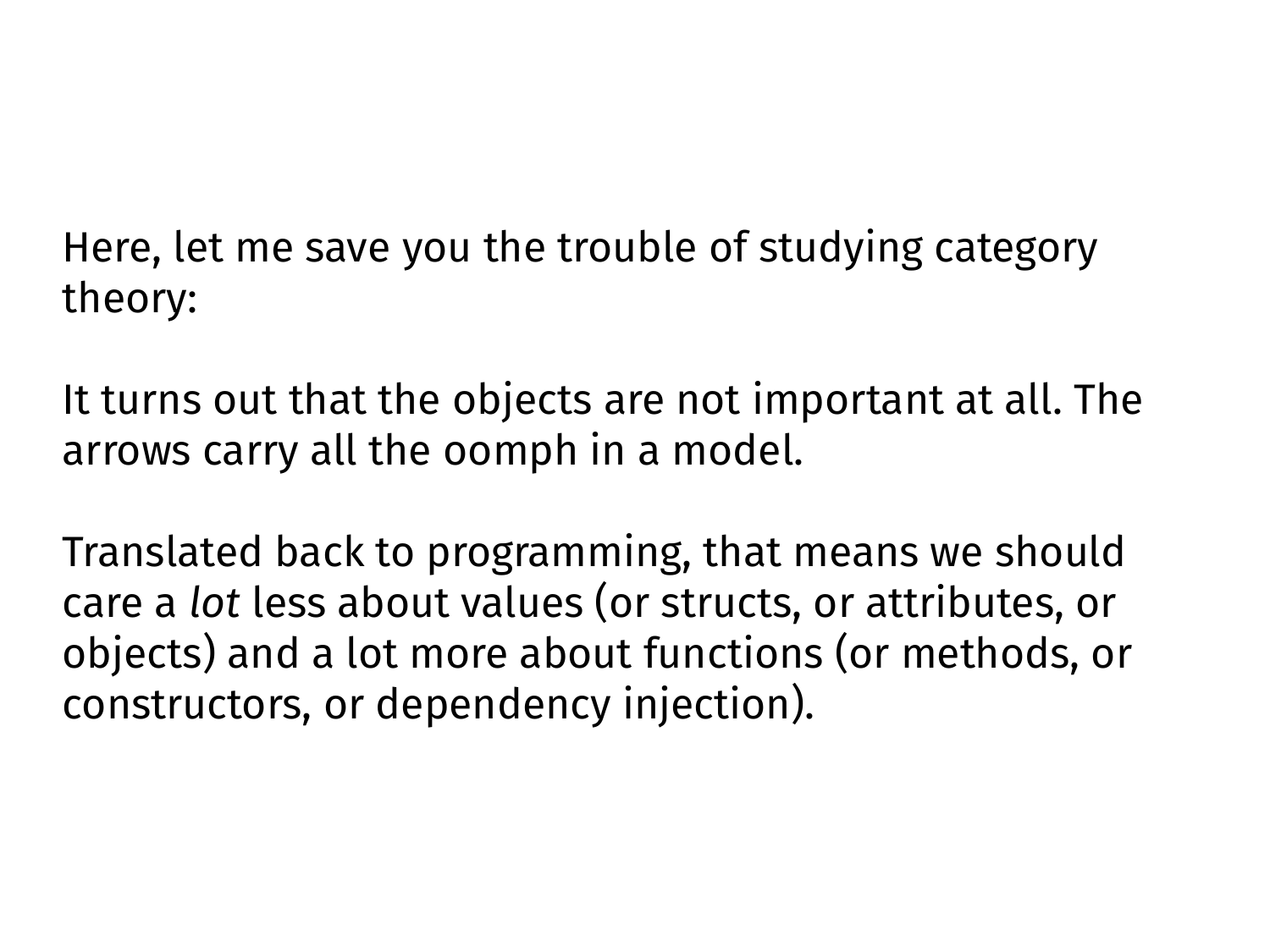

Here, let me save you the trouble of studying category theory:

It turns out that the objects are not important at all. The arrows carry all the oomph in a model.

Translated back to programming, that means we should care a lot less about values (or structs, or attributes, or objects) and a lot more about functions (or methods, or constructors, or dependency injection).